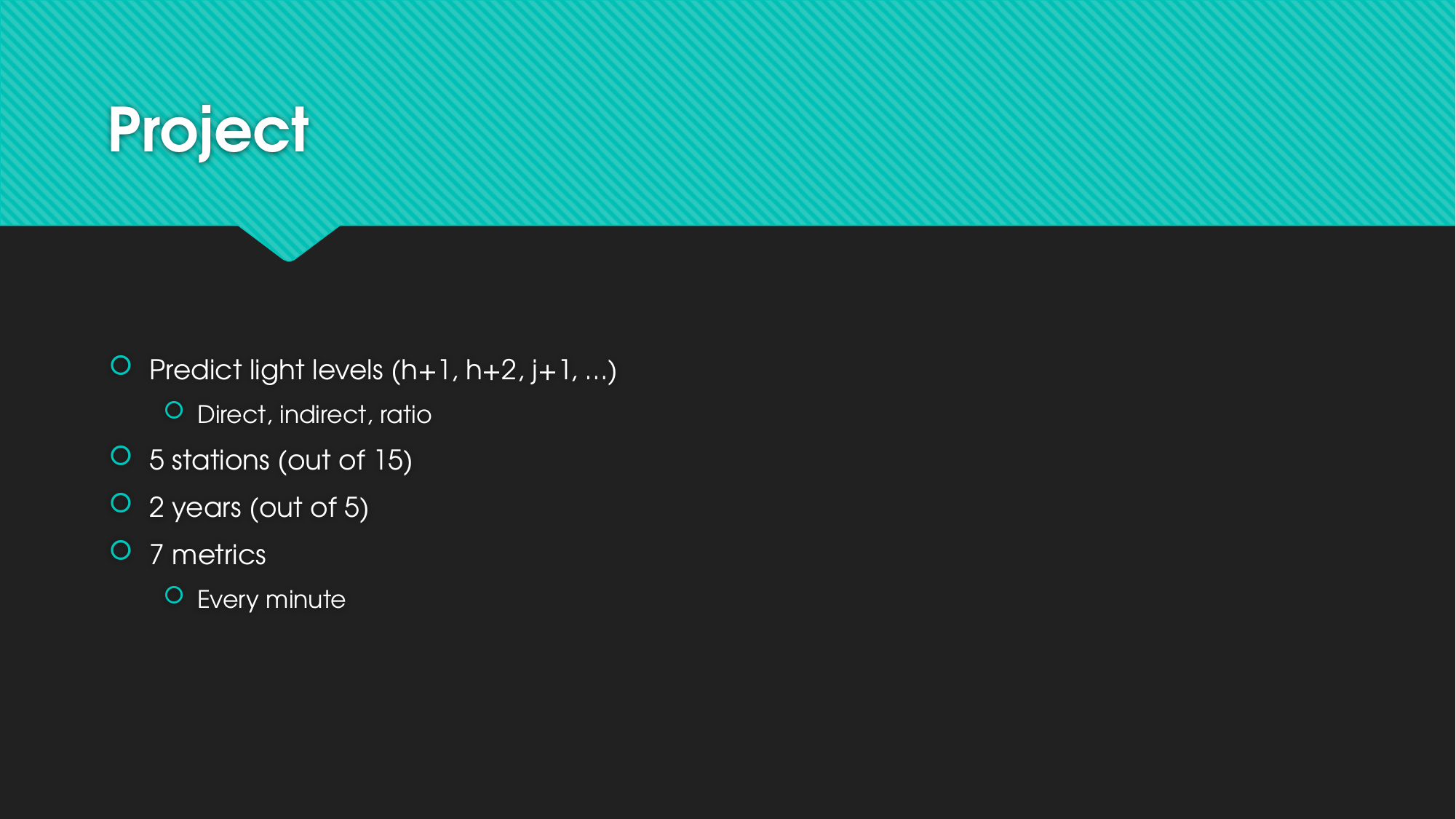

# Project
Predict light levels (h+1, h+2, j+1, …)
Direct, indirect, ratio
5 stations (out of 15)
2 years (out of 5)
7 metrics
Every minute